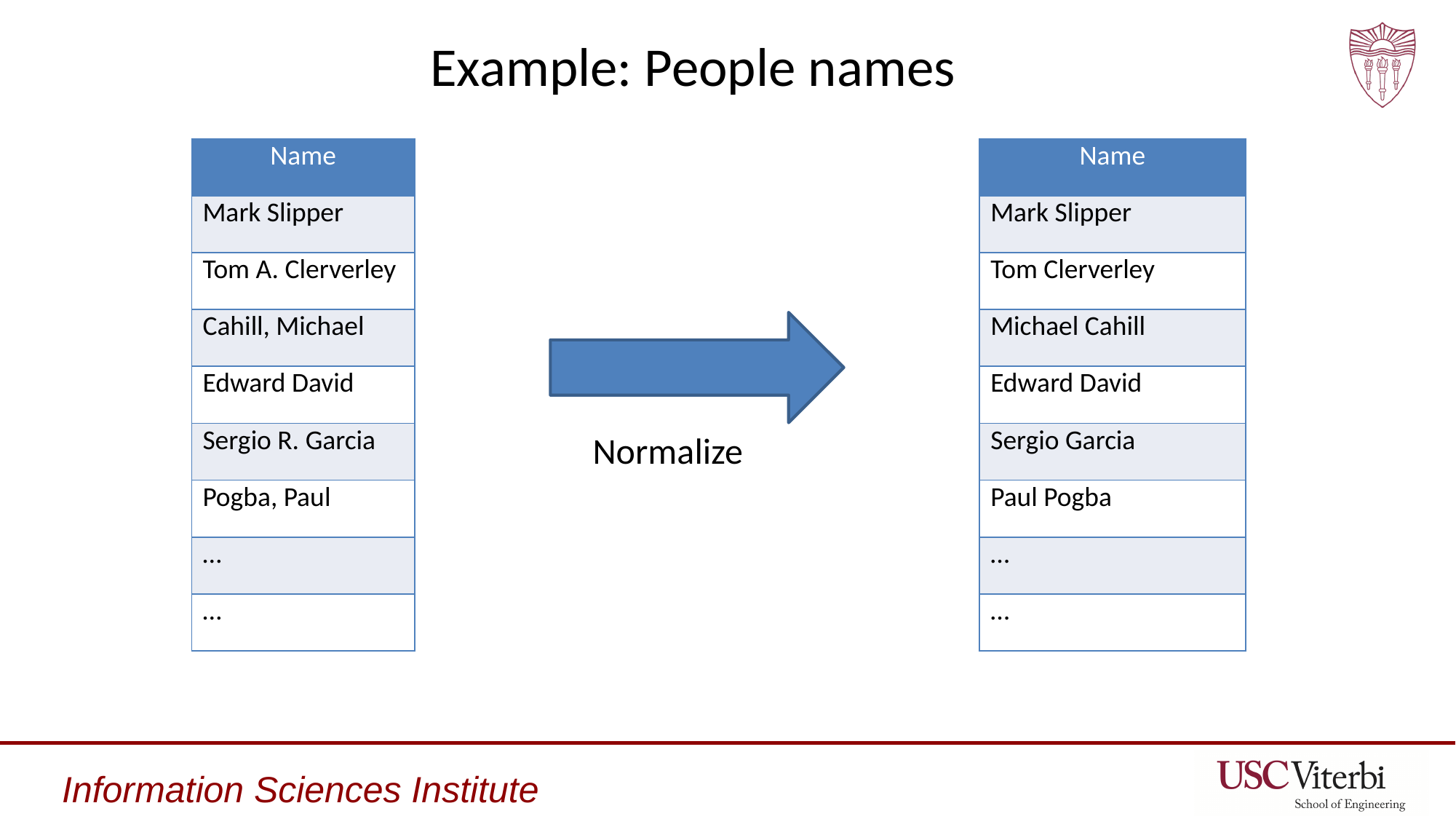

# Example: People names
| Name |
| --- |
| Mark Slipper |
| Tom Clerverley |
| Michael Cahill |
| Edward David |
| Sergio Garcia |
| Paul Pogba |
| … |
| … |
| Name |
| --- |
| Mark Slipper |
| Tom A. Clerverley |
| Cahill, Michael |
| Edward David |
| Sergio R. Garcia |
| Pogba, Paul |
| … |
| … |

Normalize